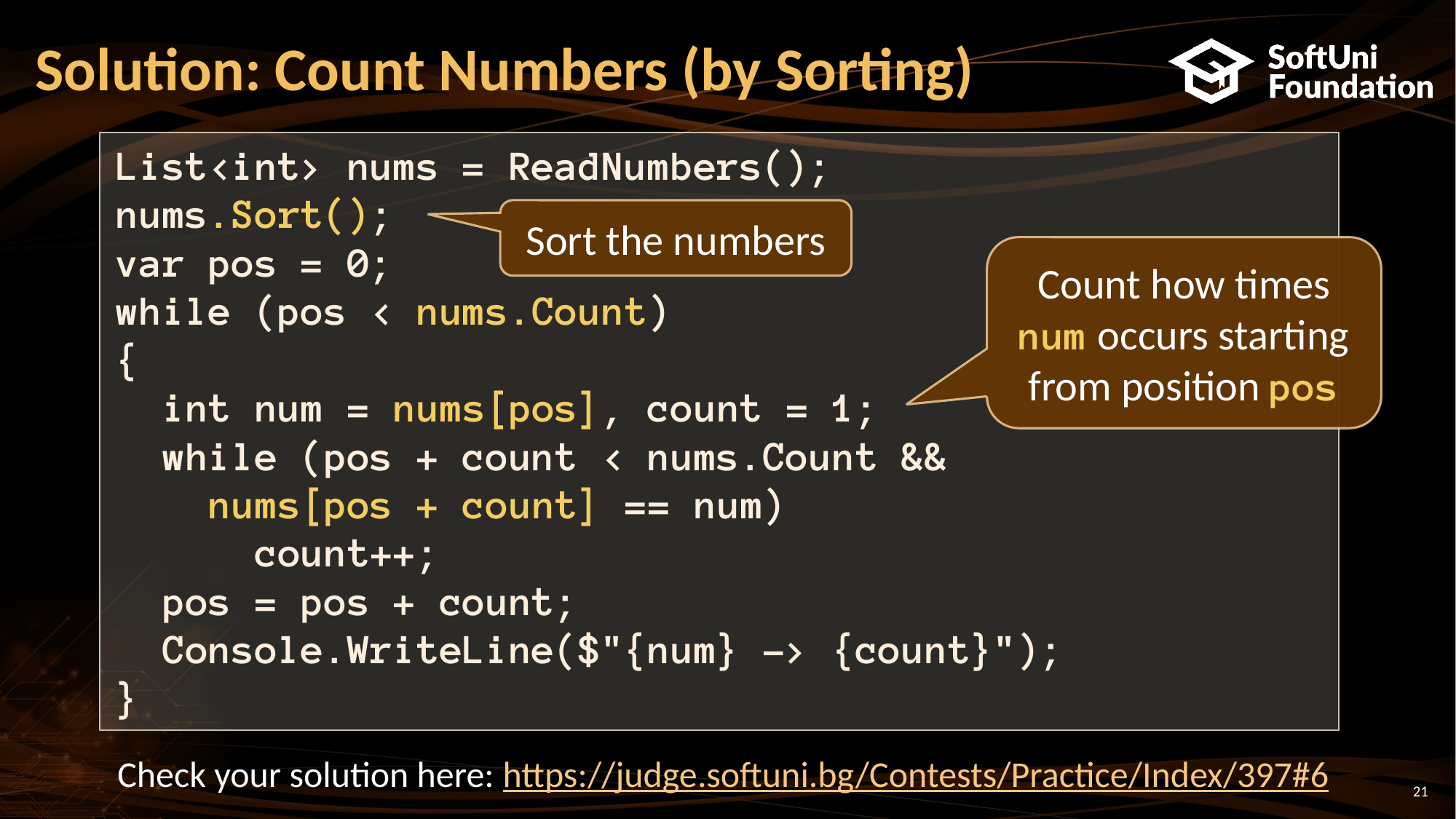

# Solution: Count Numbers (by Sorting)
List<int> nums = ReadNumbers();
nums.Sort();
var pos = 0;
while (pos < nums.Count)
{
  int num = nums[pos], count = 1;
  while (pos + count < nums.Count &&
    nums[pos + count] == num)
      count++;
  pos = pos + count;
  Console.WriteLine($"{num} -> {count}");
}
Sort the numbers
Count how times num occurs starting from position pos
Check your solution here: https://judge.softuni.bg/Contests/Practice/Index/397#6
21